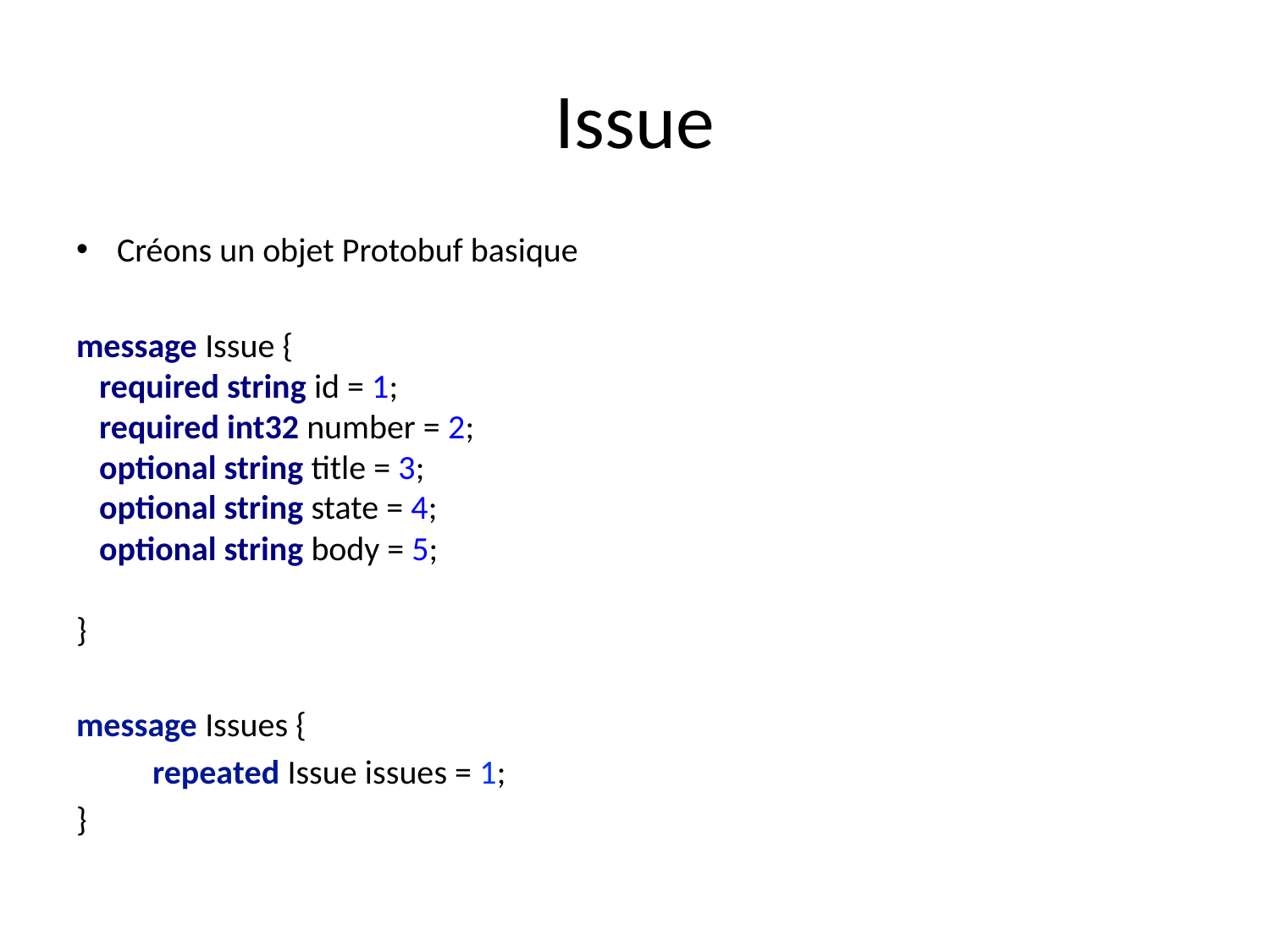

# Issue
Créons un objet Protobuf basique

message Issue {
   required string id = 1;
   required int32 number = 2;
   optional string title = 3;
   optional string state = 4;
   optional string body = 5;
}

message Issues {
	repeated Issue issues = 1;
}